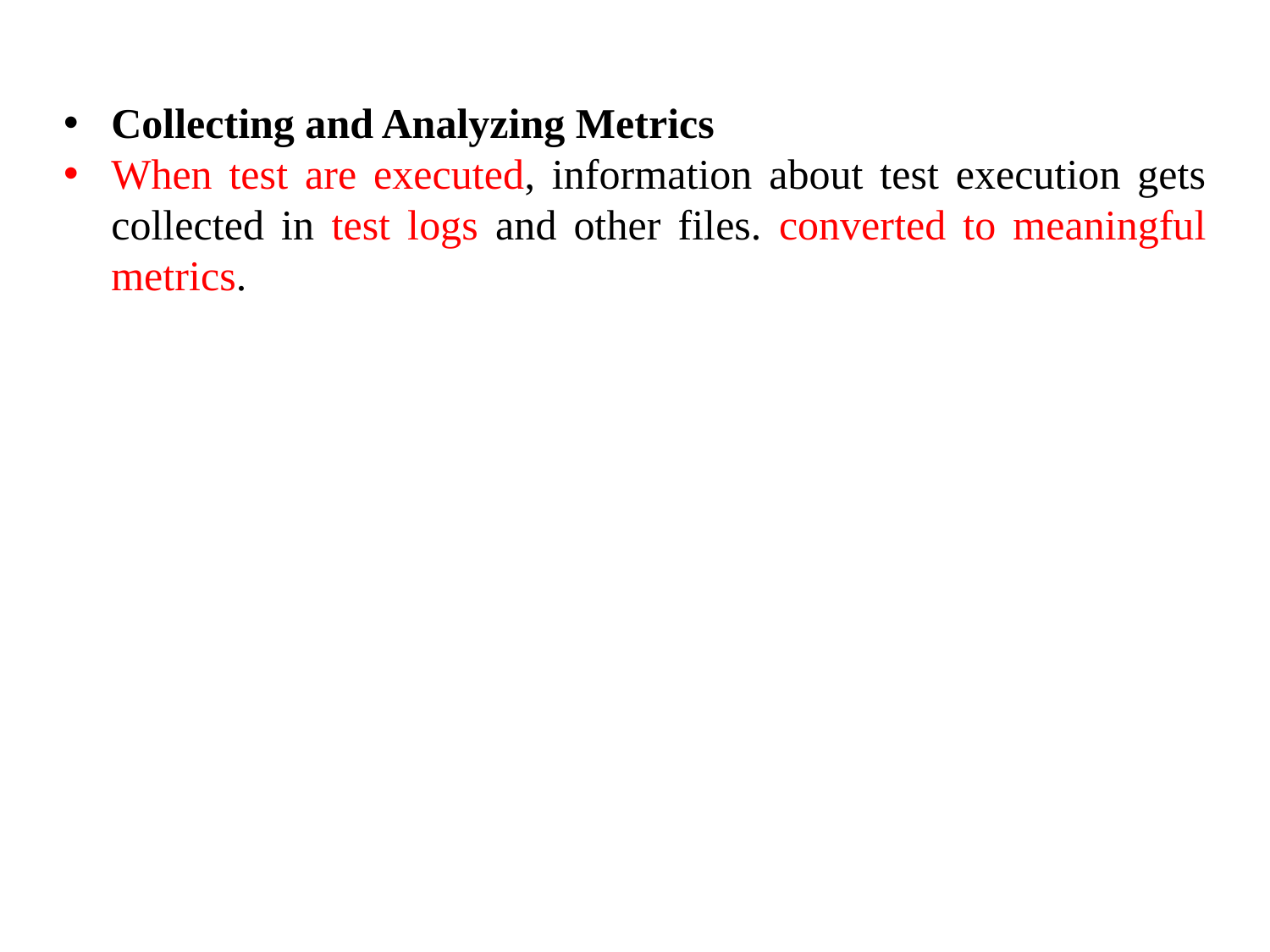

# Collecting and Analyzing Metrics
When test are executed, information about test execution gets collected in test logs and other files. converted to meaningful metrics.